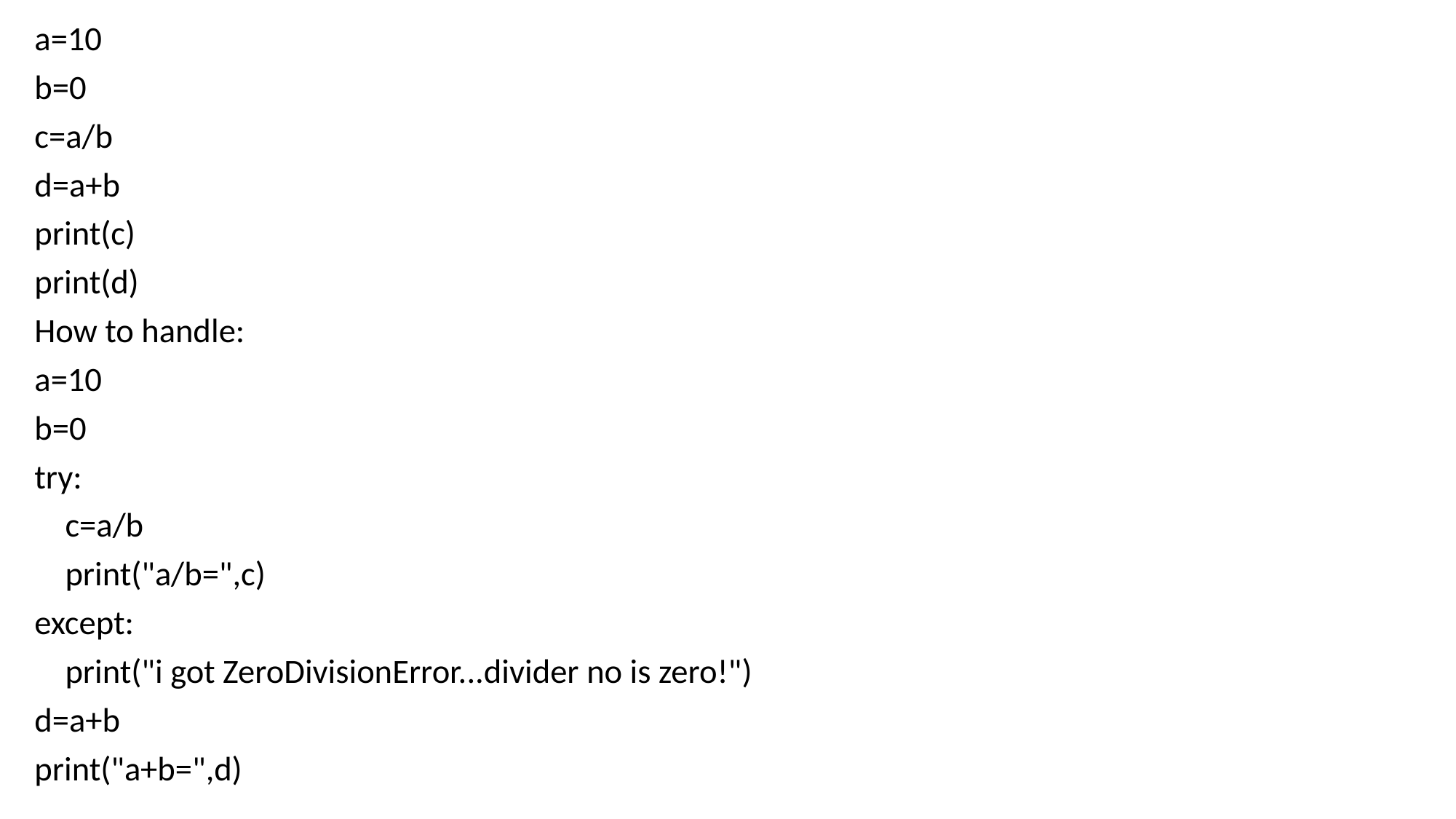

a=10
b=0
c=a/b
d=a+b
print(c)
print(d)
How to handle:
a=10
b=0
try:
    c=a/b
    print("a/b=",c)
except:
    print("i got ZeroDivisionError...divider no is zero!")
d=a+b
print("a+b=",d)